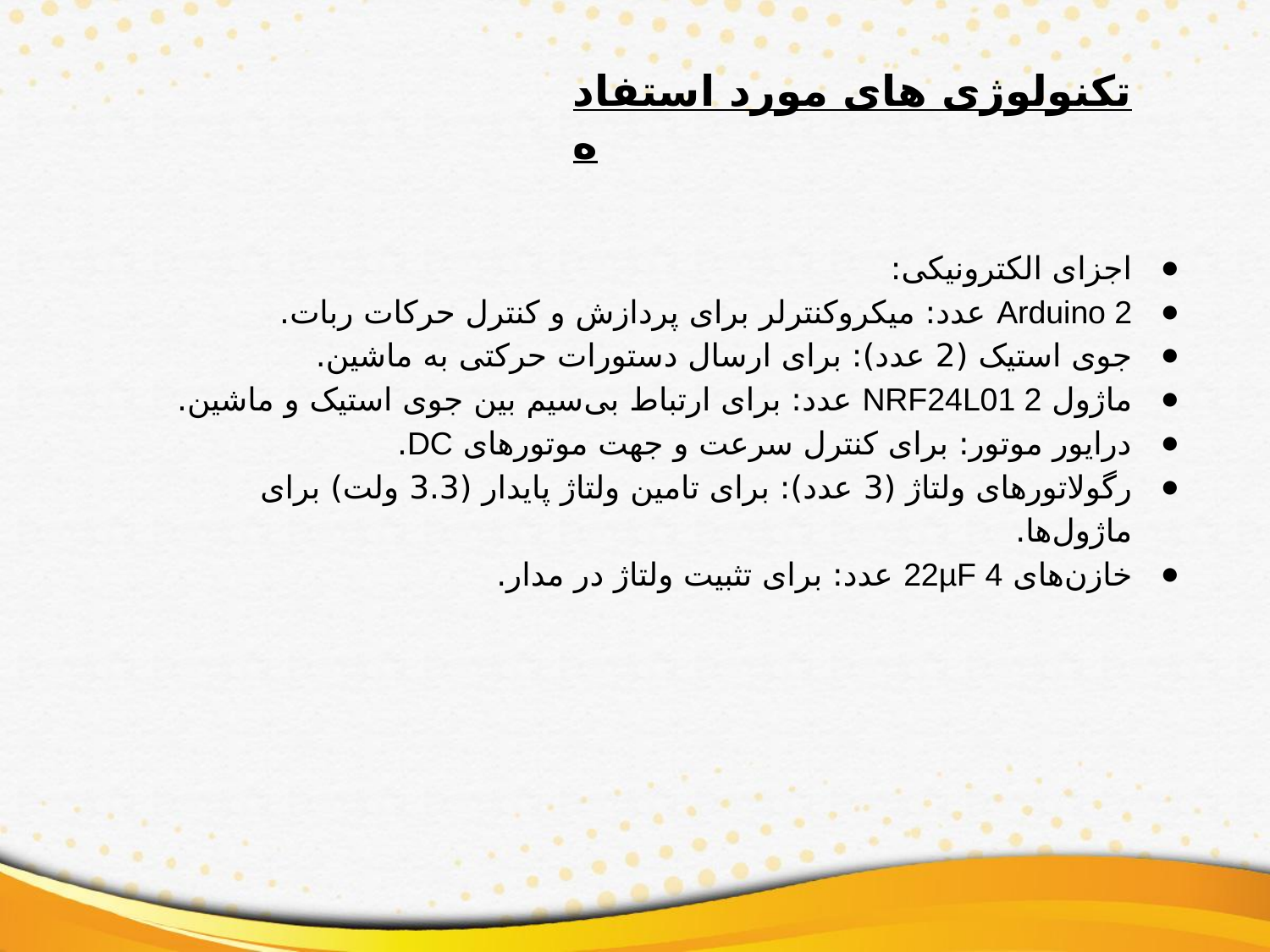

تکنولوژی های مورد استفاده
اجزای الکترونیکی:
Arduino 2 عدد: میکروکنترلر برای پردازش و کنترل حرکات ربات.
جوی استیک (2 عدد): برای ارسال دستورات حرکتی به ماشین.
ماژول NRF24L01 2 عدد: برای ارتباط بی‌سیم بین جوی استیک و ماشین.
درایور موتور: برای کنترل سرعت و جهت موتورهای DC.
رگولاتورهای ولتاژ (3 عدد): برای تامین ولتاژ پایدار (3.3 ولت) برای ماژول‌ها.
خازن‌های 22µF 4 عدد: برای تثبیت ولتاژ در مدار.